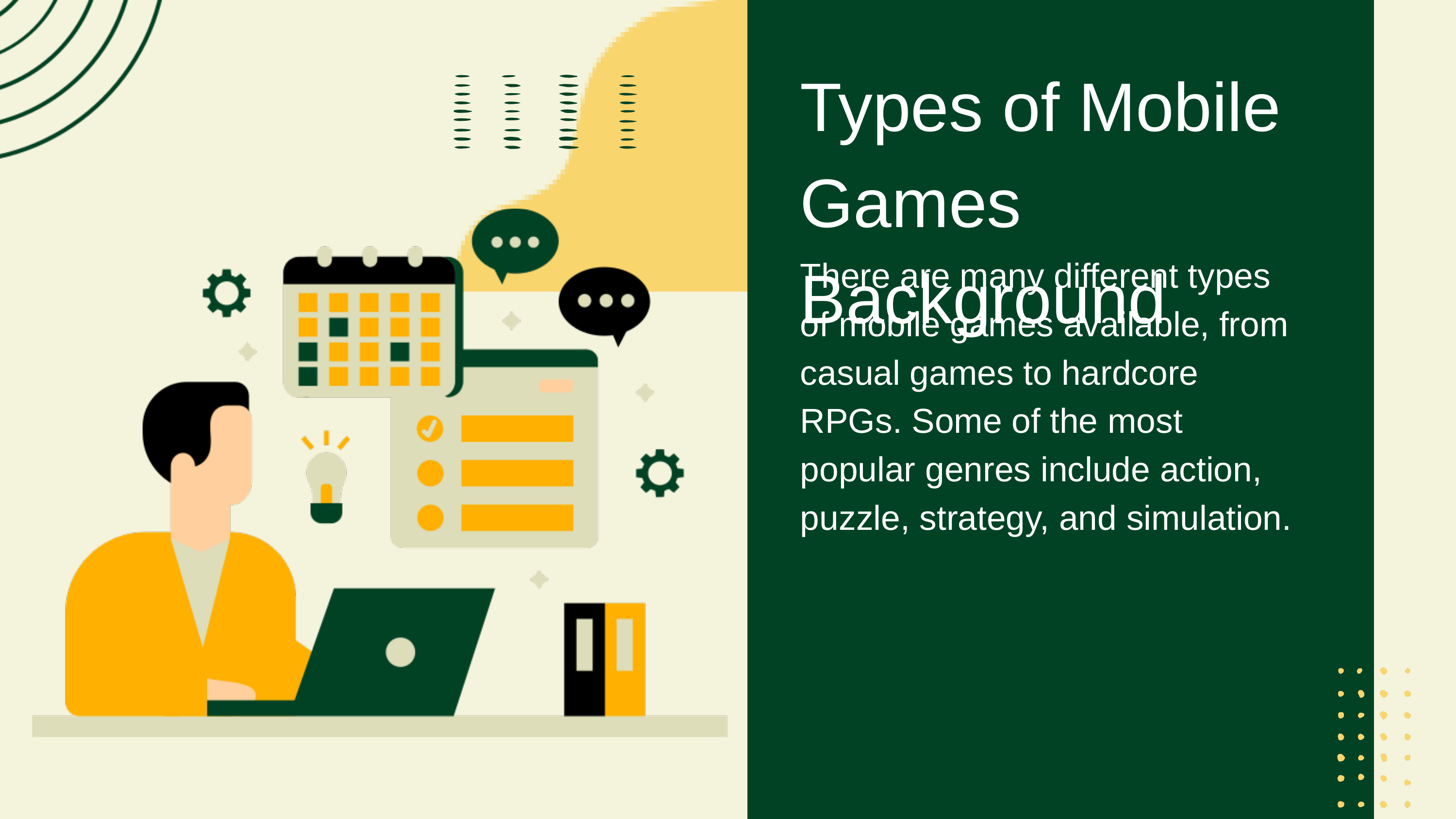

Types of Mobile Games
Background

There are many different types of mobile games available, from casual games to hardcore RPGs. Some of the most popular genres include action, puzzle, strategy, and simulation.